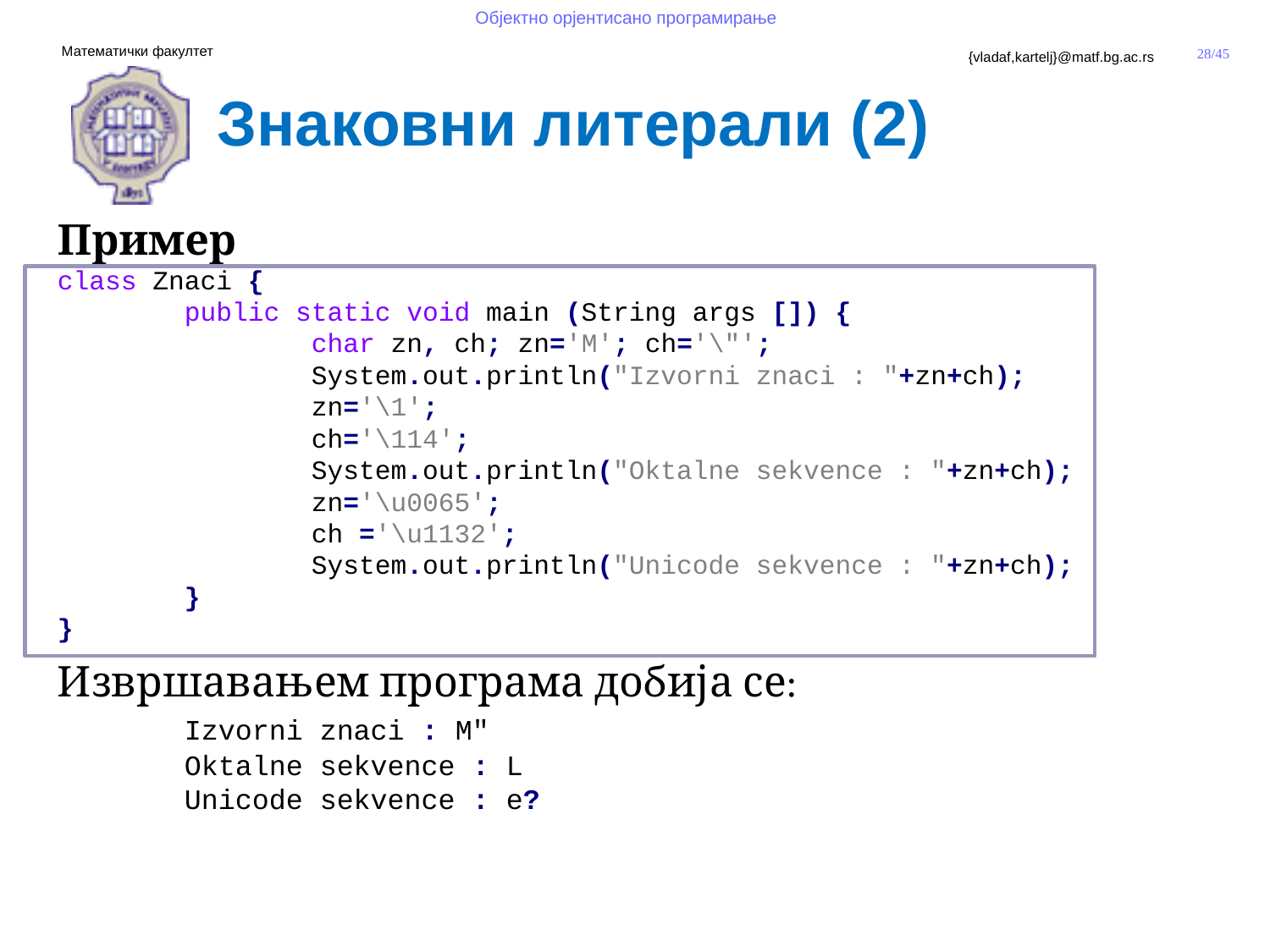

Знаковни литерали (2)
Пример
class Znaci {
	public static void main (String args []) {
		char zn, ch; zn='M'; ch='\"';
		System.out.println("Izvorni znaci : "+zn+ch);
		zn='\1';
		ch='\114';
		System.out.println("Oktalne sekvence : "+zn+ch); 			zn='\u0065';
		ch ='\u1132';
		System.out.println("Unicode sekvence : "+zn+ch);
	}
}
Извршавањем програма добија се:
	Izvorni znaci : M"
	Oktalne sekvence : L
	Unicode sekvence : e?